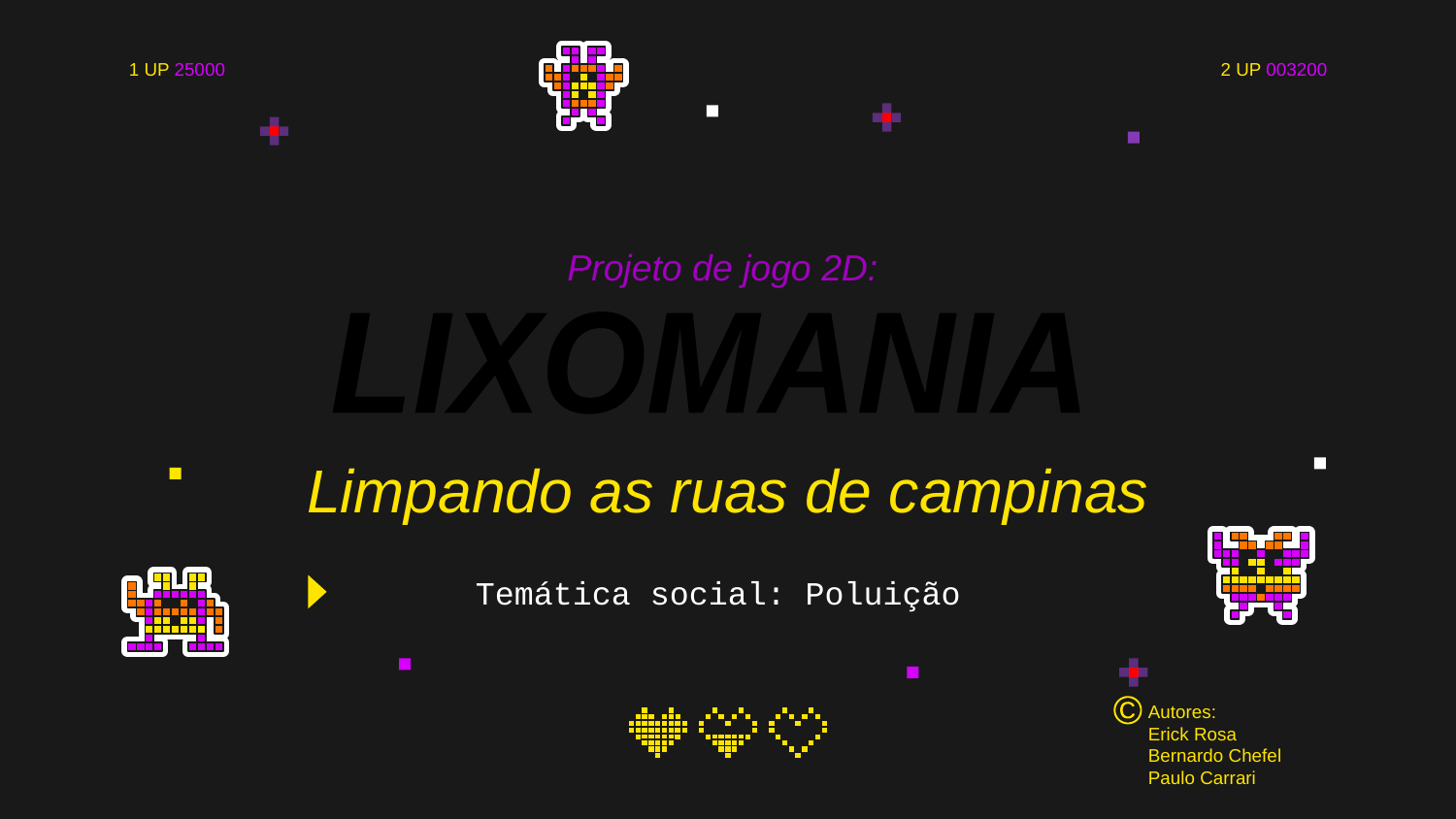

1 UP 25000
2 UP 003200

# Projeto de jogo 2D:
LIXOMANIA
Limpando as ruas de campinas

Temática social: Poluição

Autores:
Erick Rosa
Bernardo Chefel
Paulo Carrari
©